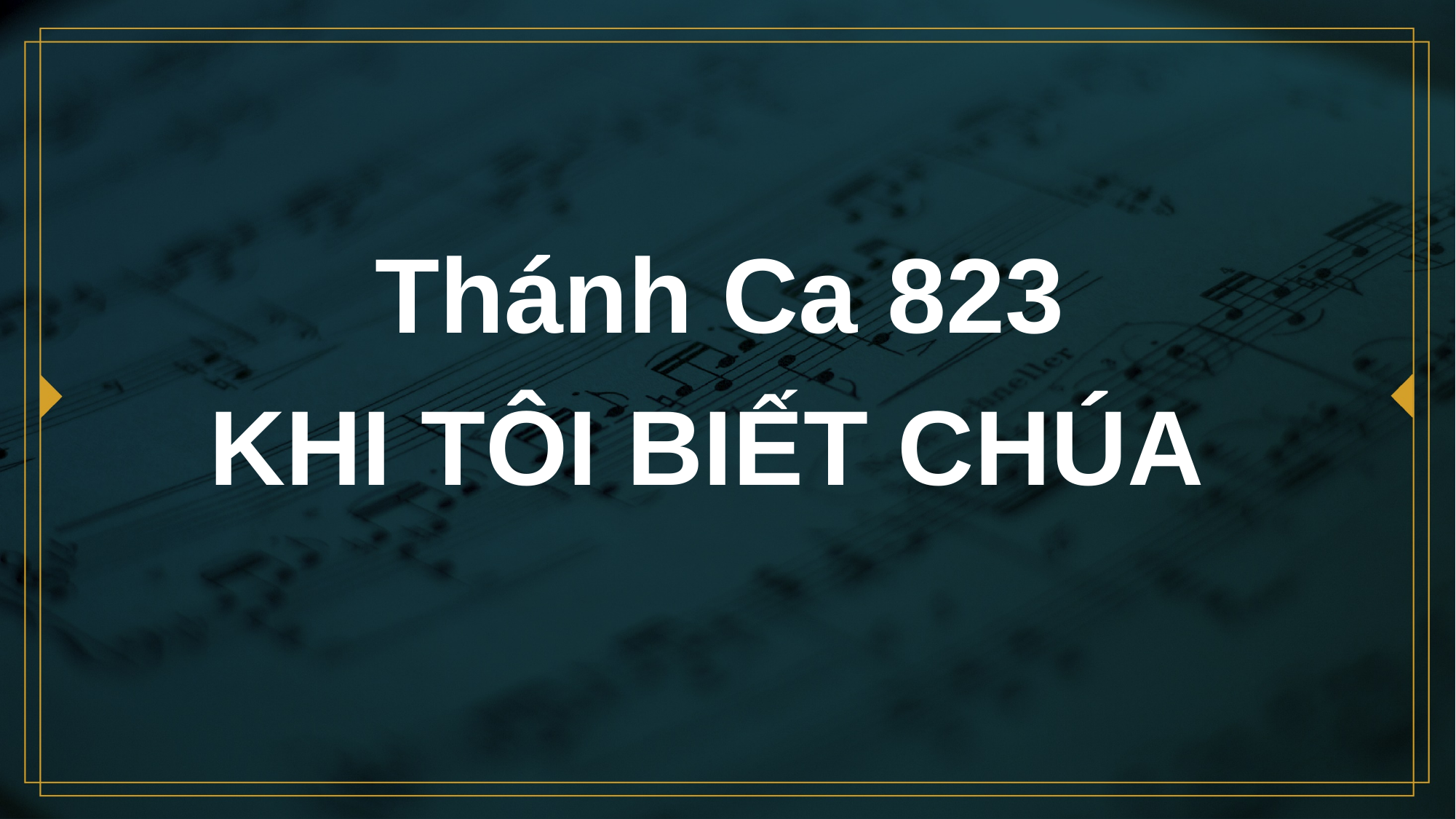

# Thánh Ca 823 KHI TÔI BIẾT CHÚA